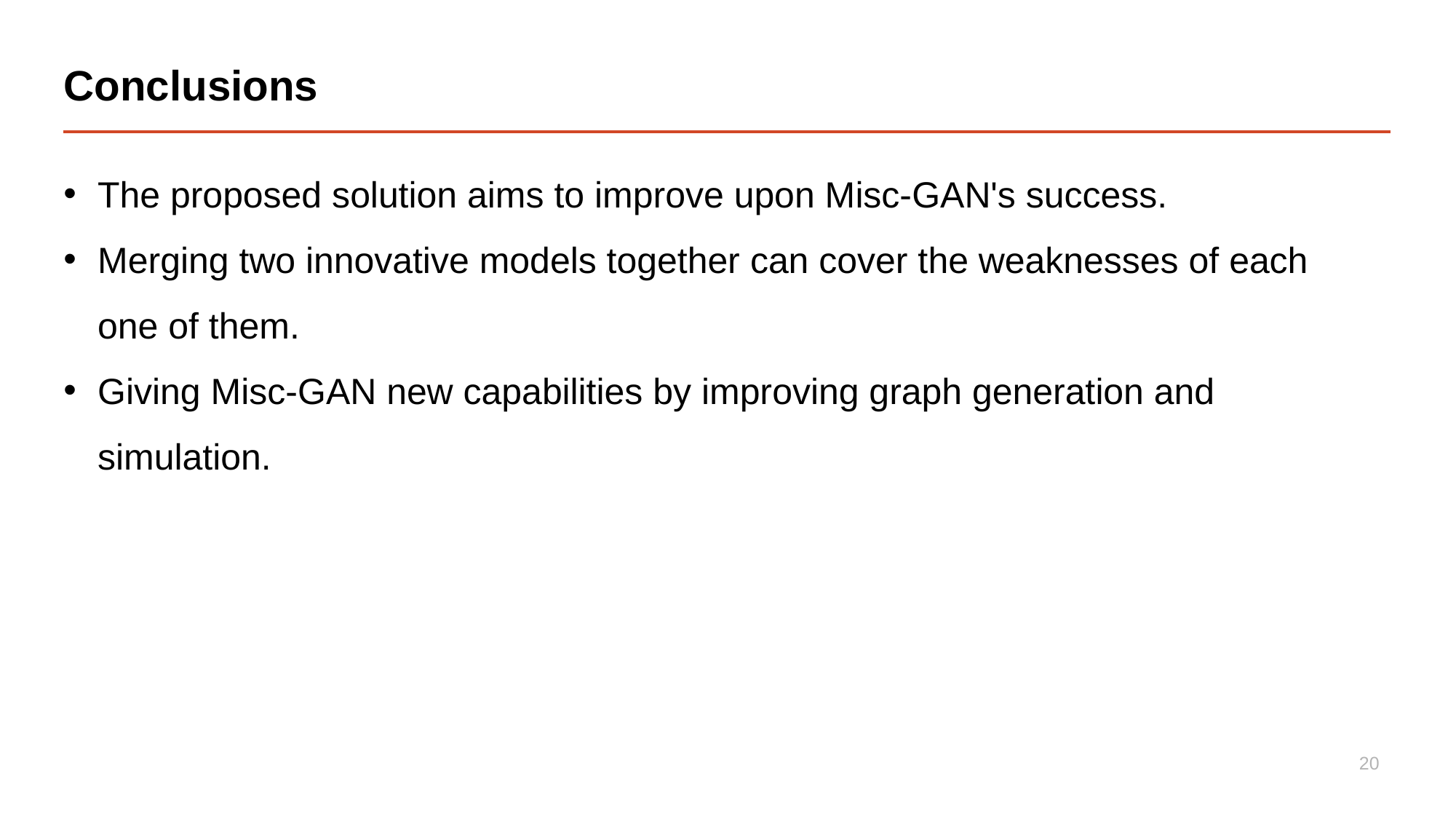

# Conclusions
The proposed solution aims to improve upon Misc-GAN's success.
Merging two innovative models together can cover the weaknesses of each one of them.
Giving Misc-GAN new capabilities by improving graph generation and simulation.
20